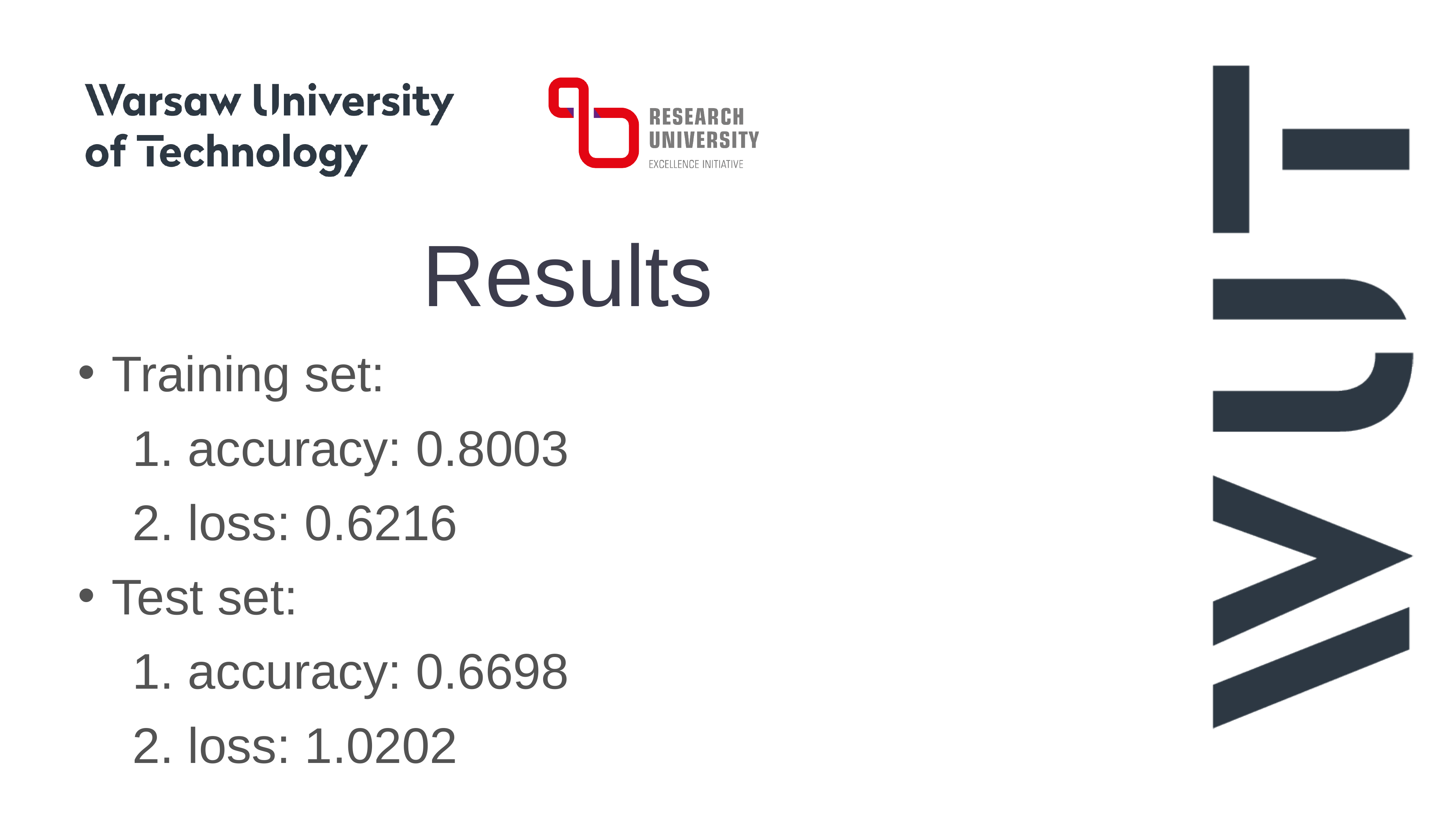

# Results
Training set:
	1. accuracy: 0.8003
	2. loss: 0.6216
Test set:
	1. accuracy: 0.6698
	2. loss: 1.0202